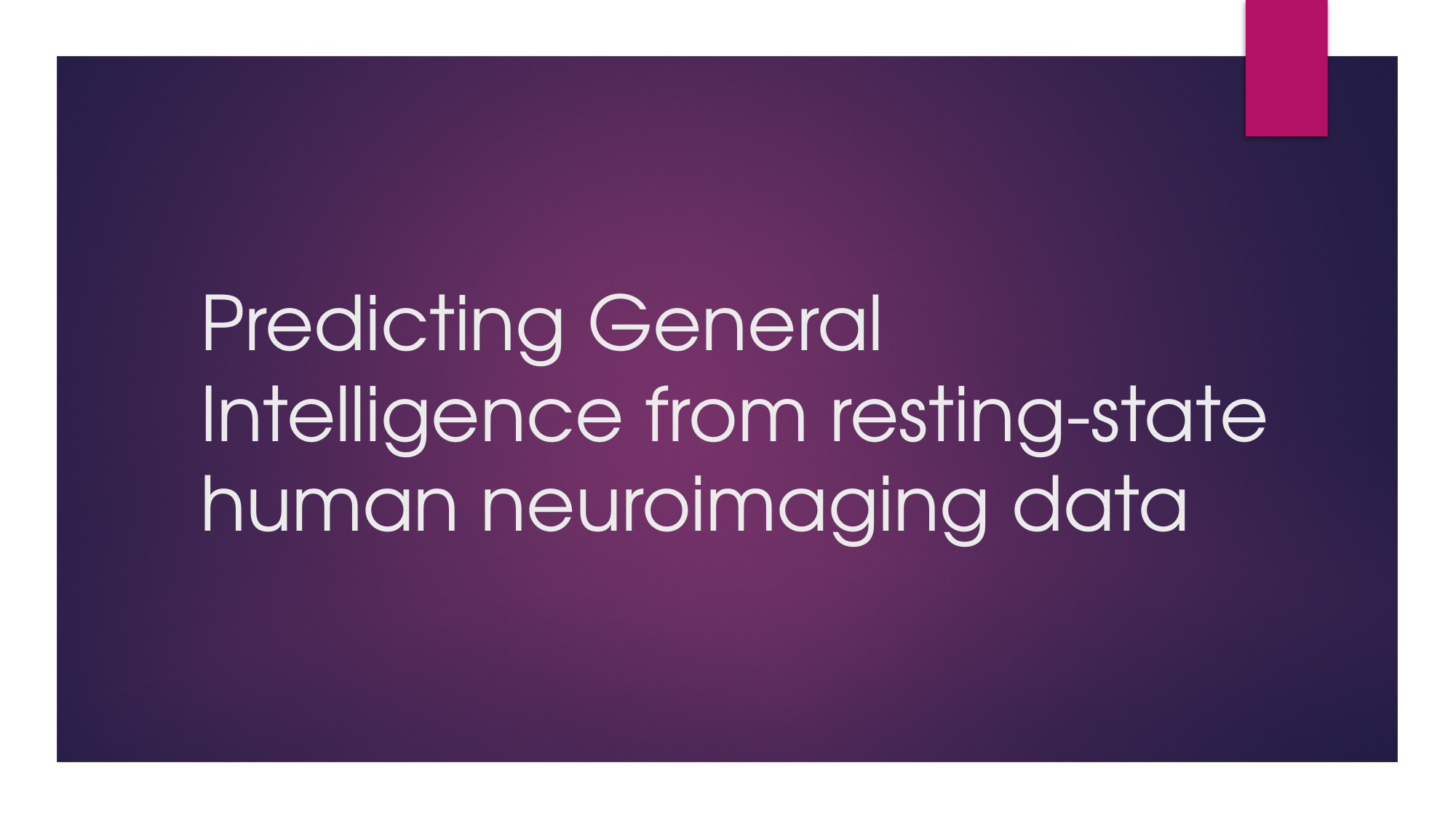

# Predicting General Intelligence from resting-state human neuroimaging data